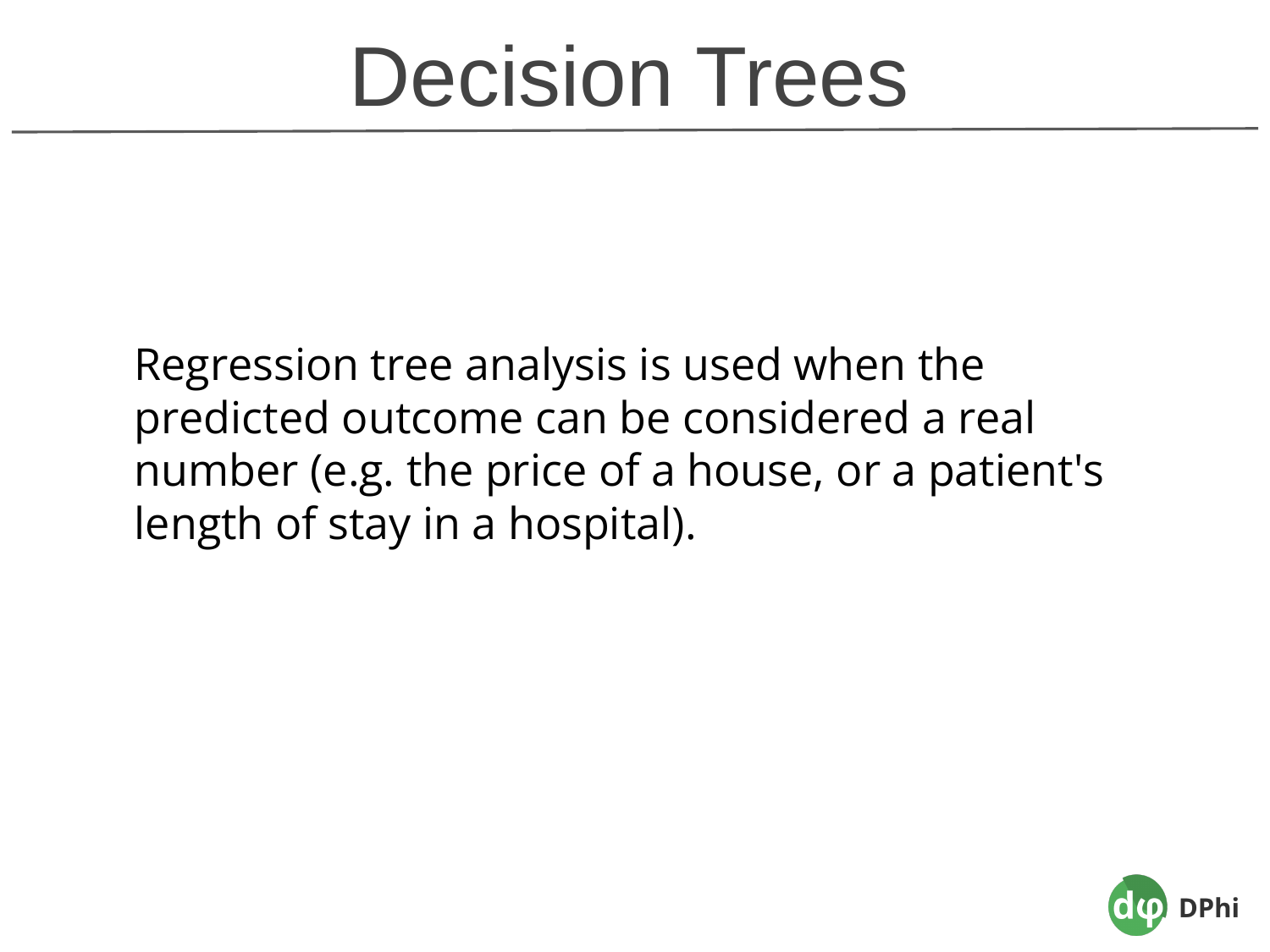

Decision Trees

Regression tree analysis is used when the predicted outcome can be considered a real number (e.g. the price of a house, or a patient's length of stay in a hospital).